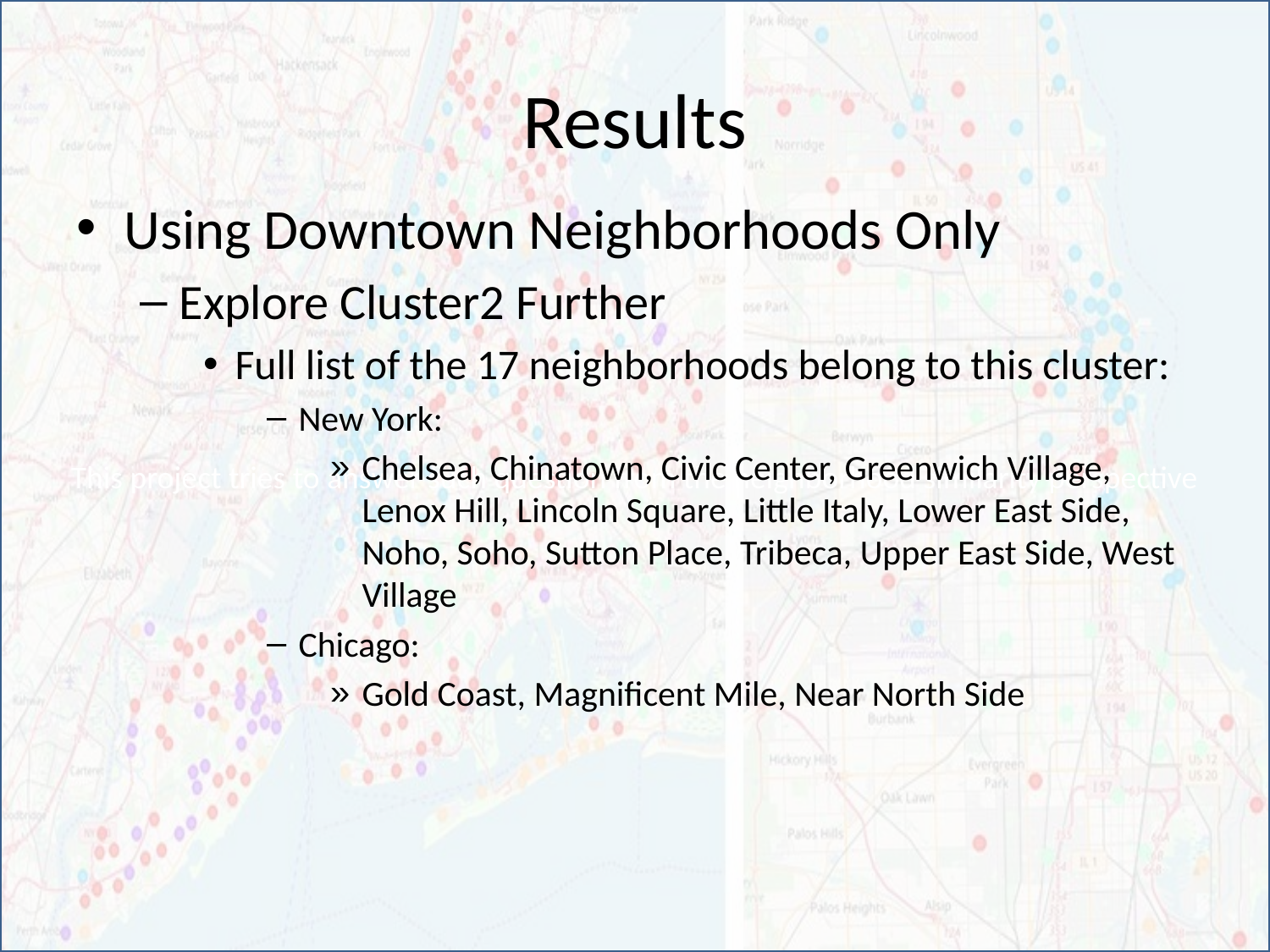

This project tries to answer such question from the neighborhood similarity perspective
# Results
Using Downtown Neighborhoods Only
Explore Cluster2 Further
Full list of the 17 neighborhoods belong to this cluster:
New York:
Chelsea, Chinatown, Civic Center, Greenwich Village, Lenox Hill, Lincoln Square, Little Italy, Lower East Side, Noho, Soho, Sutton Place, Tribeca, Upper East Side, West Village
Chicago:
Gold Coast, Magnificent Mile, Near North Side